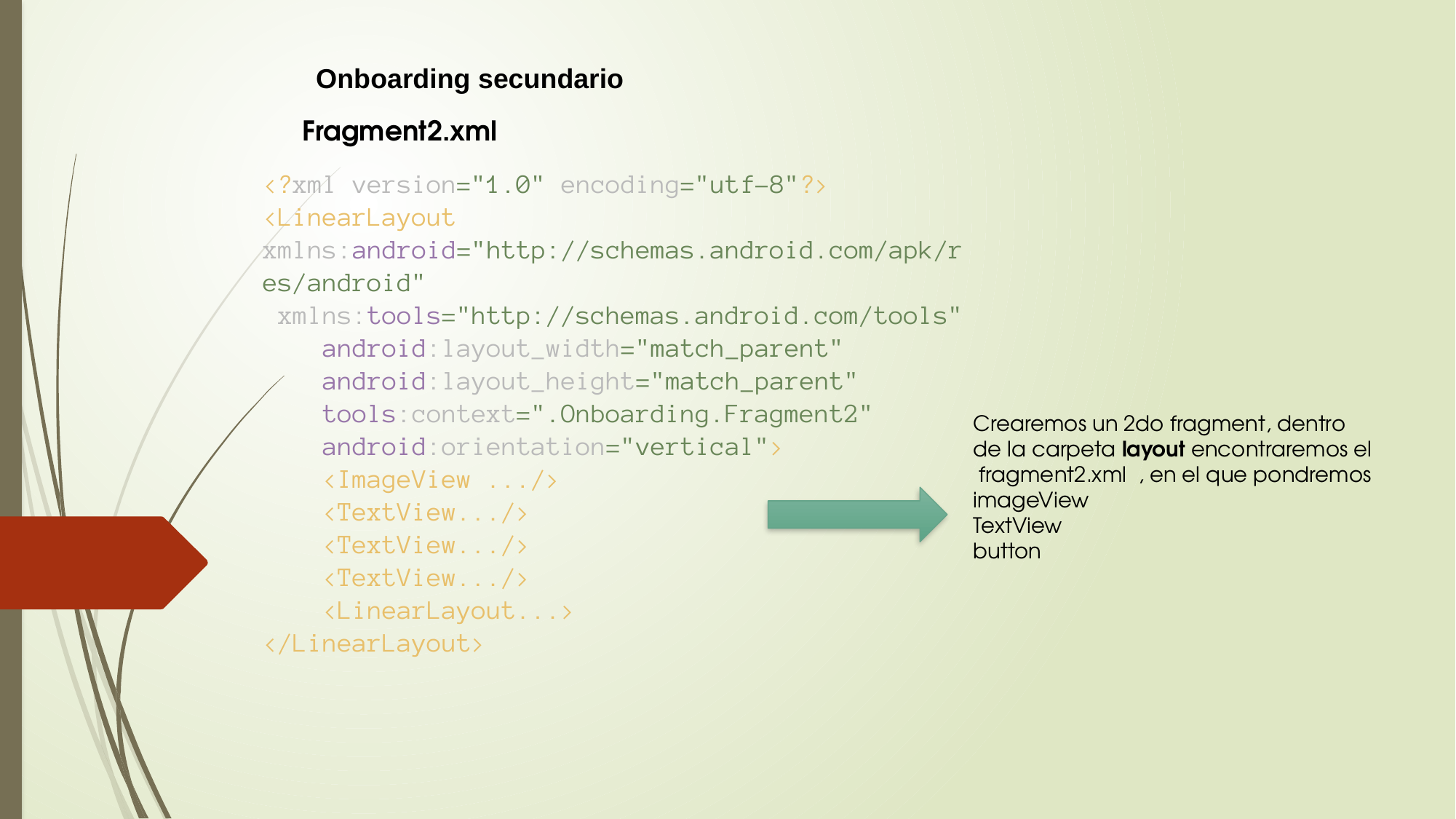

Onboarding secundario
Fragment2.xml
<?xml version="1.0" encoding="utf-8"?>
<LinearLayout xmlns:android="http://schemas.android.com/apk/res/android"
 xmlns:tools="http://schemas.android.com/tools"
    android:layout_width="match_parent"
    android:layout_height="match_parent"
    tools:context=".Onboarding.Fragment2"
    android:orientation="vertical">
    <ImageView .../>
    <TextView.../>
    <TextView.../>
    <TextView.../>
    <LinearLayout...>
</LinearLayout>
Crearemos un 2do fragment, dentro de la carpeta layout encontraremos el  fragment2.xml  , en el que pondremos imageView
TextView
button